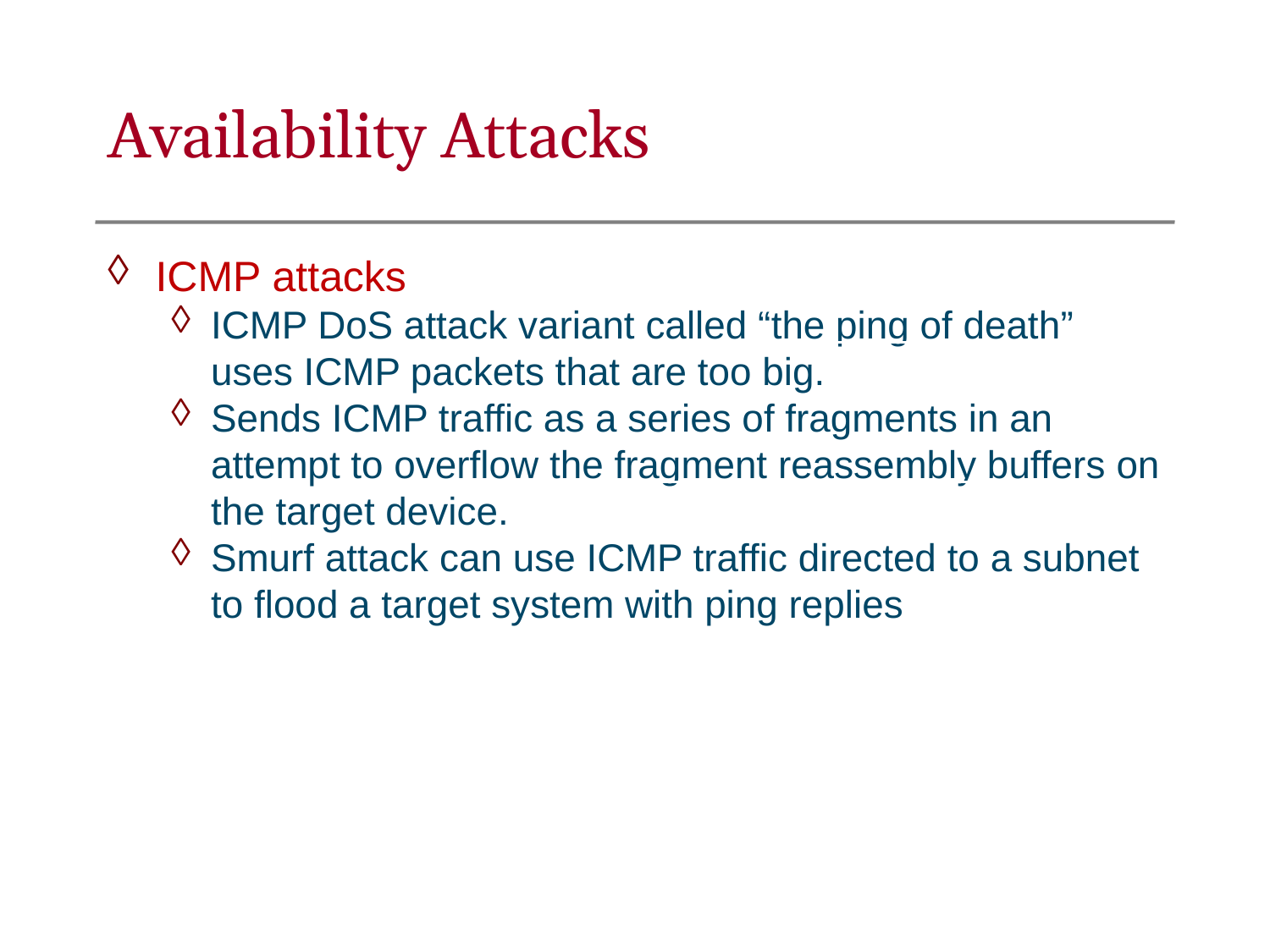

Availability Attacks
ICMP attacks
ICMP DoS attack variant called “the ping of death” uses ICMP packets that are too big.
Sends ICMP traffic as a series of fragments in an attempt to overflow the fragment reassembly buffers on the target device.
Smurf attack can use ICMP traffic directed to a subnet to flood a target system with ping replies